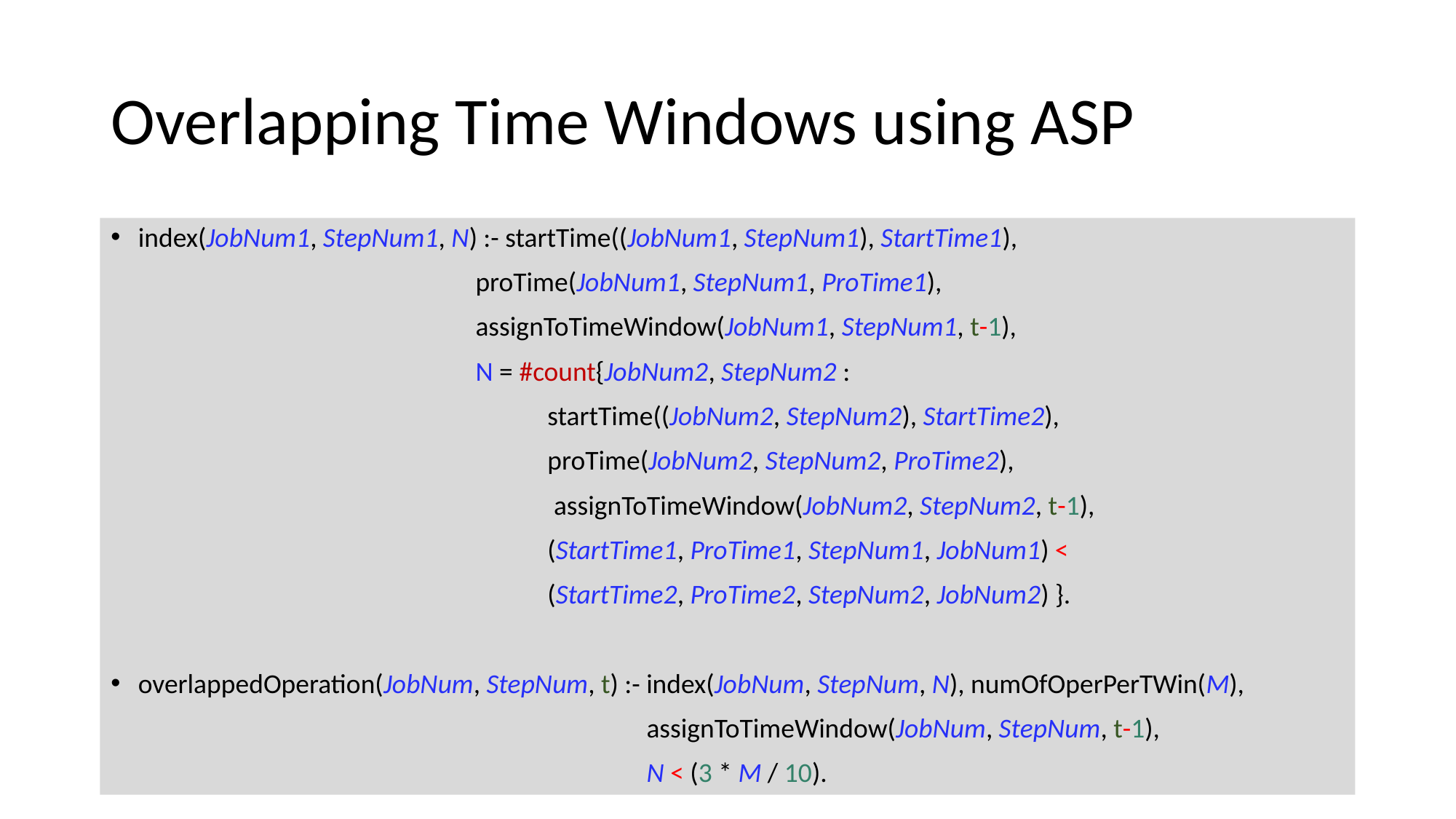

# Overlapping Time Windows using ASP
index(JobNum1, StepNum1, N) :- startTime((JobNum1, StepNum1), StartTime1),
                             		      proTime(JobNum1, StepNum1, ProTime1),
			      assignToTimeWindow(JobNum1, StepNum1, t-1),
                             		      N = #count{JobNum2, StepNum2 :
			      	startTime((JobNum2, StepNum2), StartTime2),
                                                            	proTime(JobNum2, StepNum2, ProTime2),
				 assignToTimeWindow(JobNum2, StepNum2, t-1),
                                                            	(StartTime1, ProTime1, StepNum1, JobNum1) <
				(StartTime2, ProTime2, StepNum2, JobNum2) }.

overlappedOperation(JobNum, StepNum, t) :- index(JobNum, StepNum, N), numOfOperPerTWin(M),
				                assignToTimeWindow(JobNum, StepNum, t-1),
				                N < (3 * M / 10).

36